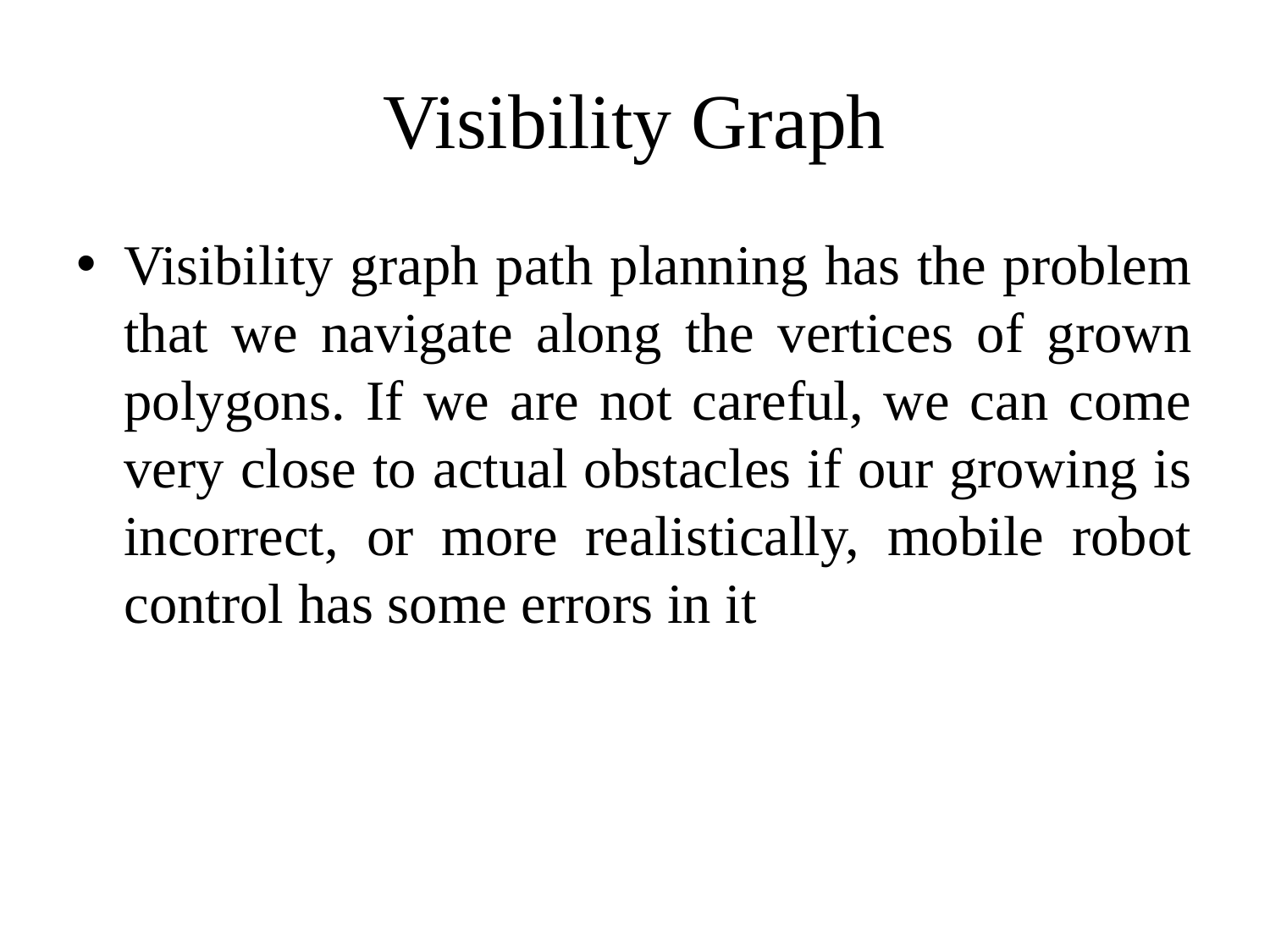

# Visibility Graph
Visibility graph path planning has the problem that we navigate along the vertices of grown polygons. If we are not careful, we can come very close to actual obstacles if our growing is incorrect, or more realistically, mobile robot control has some errors in it